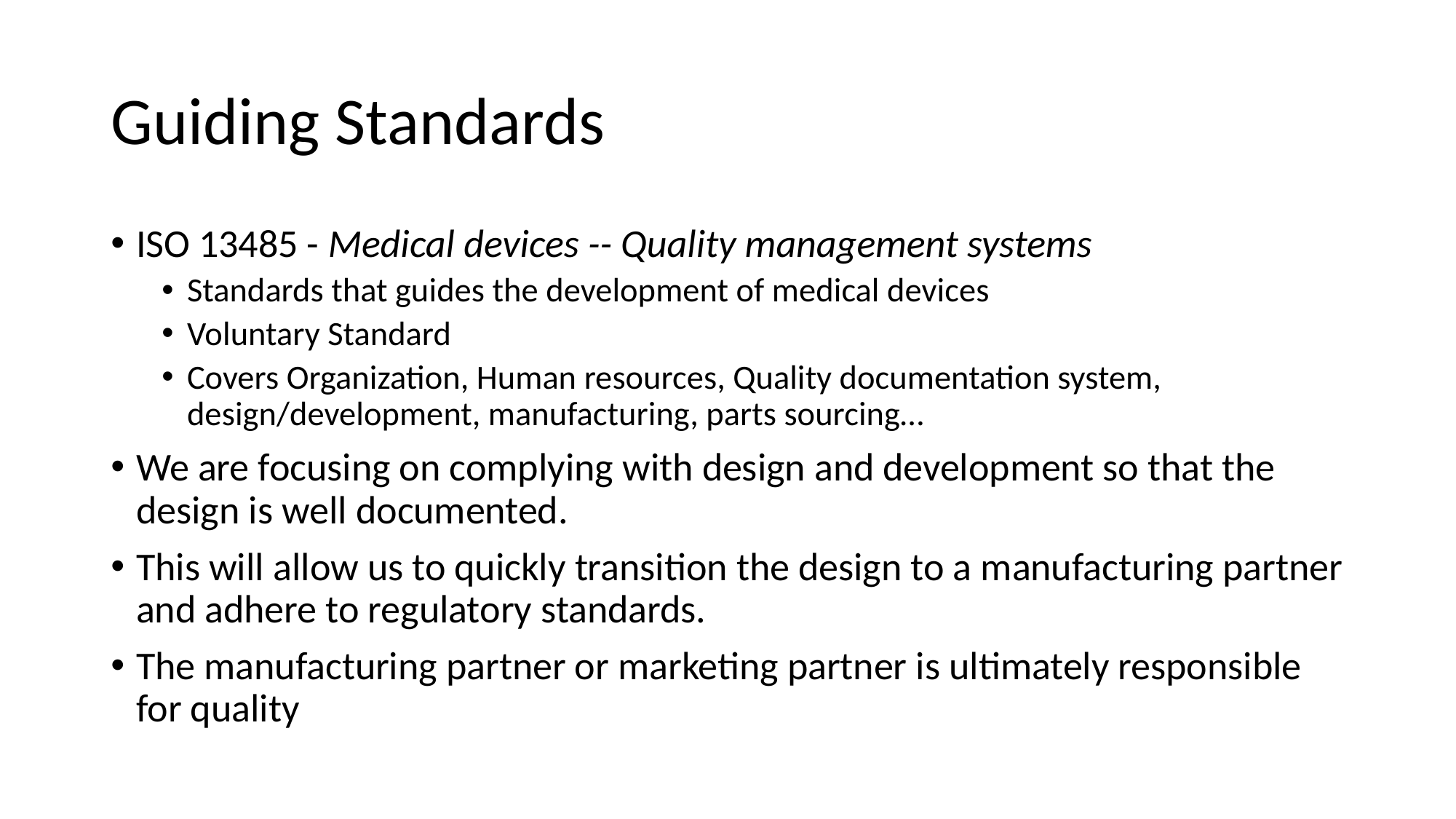

# Guiding Standards
ISO 13485 - Medical devices -- Quality management systems
Standards that guides the development of medical devices
Voluntary Standard
Covers Organization, Human resources, Quality documentation system, design/development, manufacturing, parts sourcing…
We are focusing on complying with design and development so that the design is well documented.
This will allow us to quickly transition the design to a manufacturing partner and adhere to regulatory standards.
The manufacturing partner or marketing partner is ultimately responsible for quality